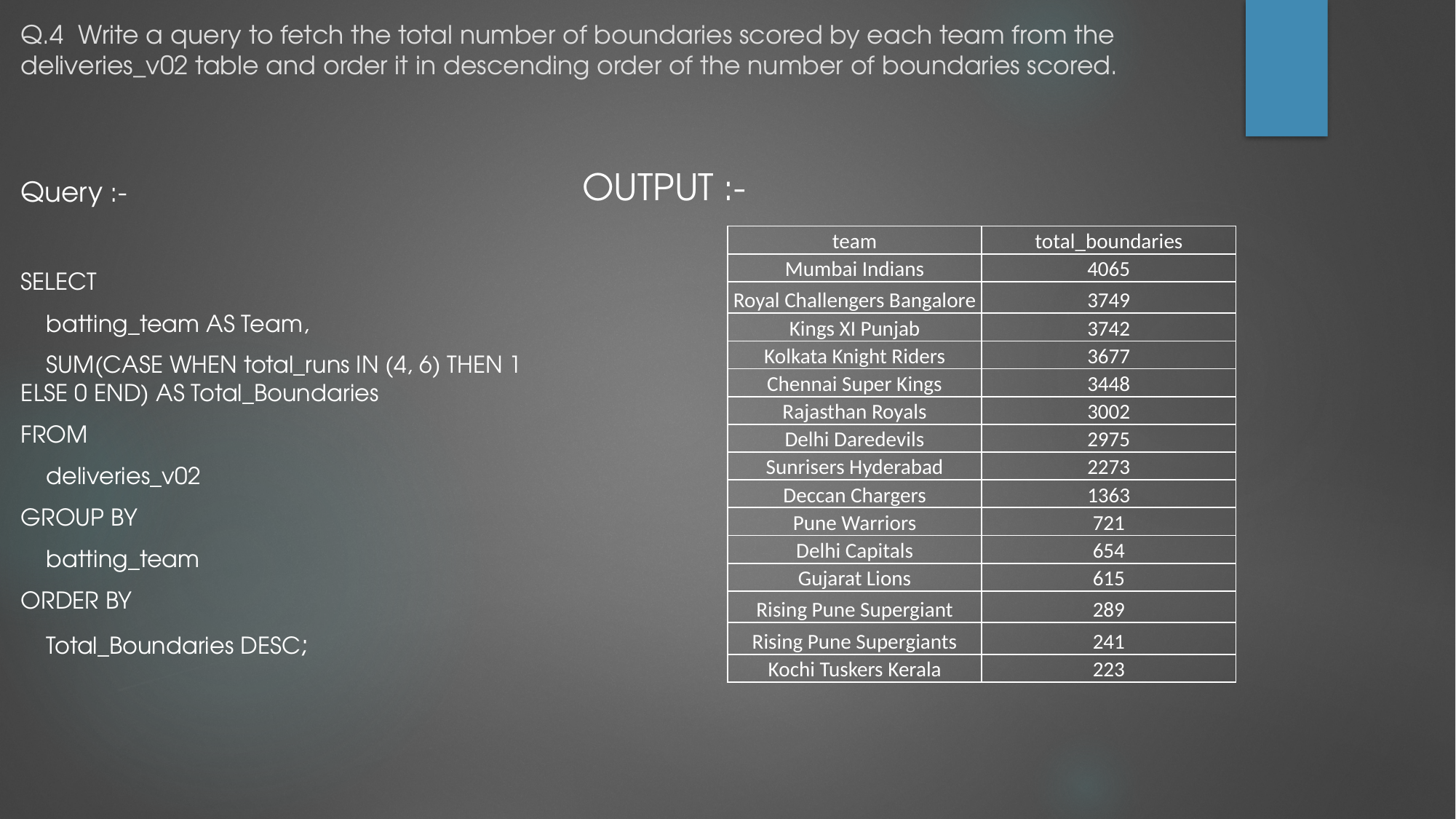

# Q.4  Write a query to fetch the total number of boundaries scored by each team from the deliveries_v02 table and order it in descending order of the number of boundaries scored.
OUTPUT :-
Query :-

SELECT
    batting_team AS Team,
    SUM(CASE WHEN total_runs IN (4, 6) THEN 1 ELSE 0 END) AS Total_Boundaries
FROM
    deliveries_v02
GROUP BY
    batting_team
ORDER BY
    Total_Boundaries DESC;
| team | total\_boundaries |
| --- | --- |
| Mumbai Indians | 4065 |
| Royal Challengers Bangalore | 3749 |
| Kings XI Punjab | 3742 |
| Kolkata Knight Riders | 3677 |
| Chennai Super Kings | 3448 |
| Rajasthan Royals | 3002 |
| Delhi Daredevils | 2975 |
| Sunrisers Hyderabad | 2273 |
| Deccan Chargers | 1363 |
| Pune Warriors | 721 |
| Delhi Capitals | 654 |
| Gujarat Lions | 615 |
| Rising Pune Supergiant | 289 |
| Rising Pune Supergiants | 241 |
| Kochi Tuskers Kerala | 223 |